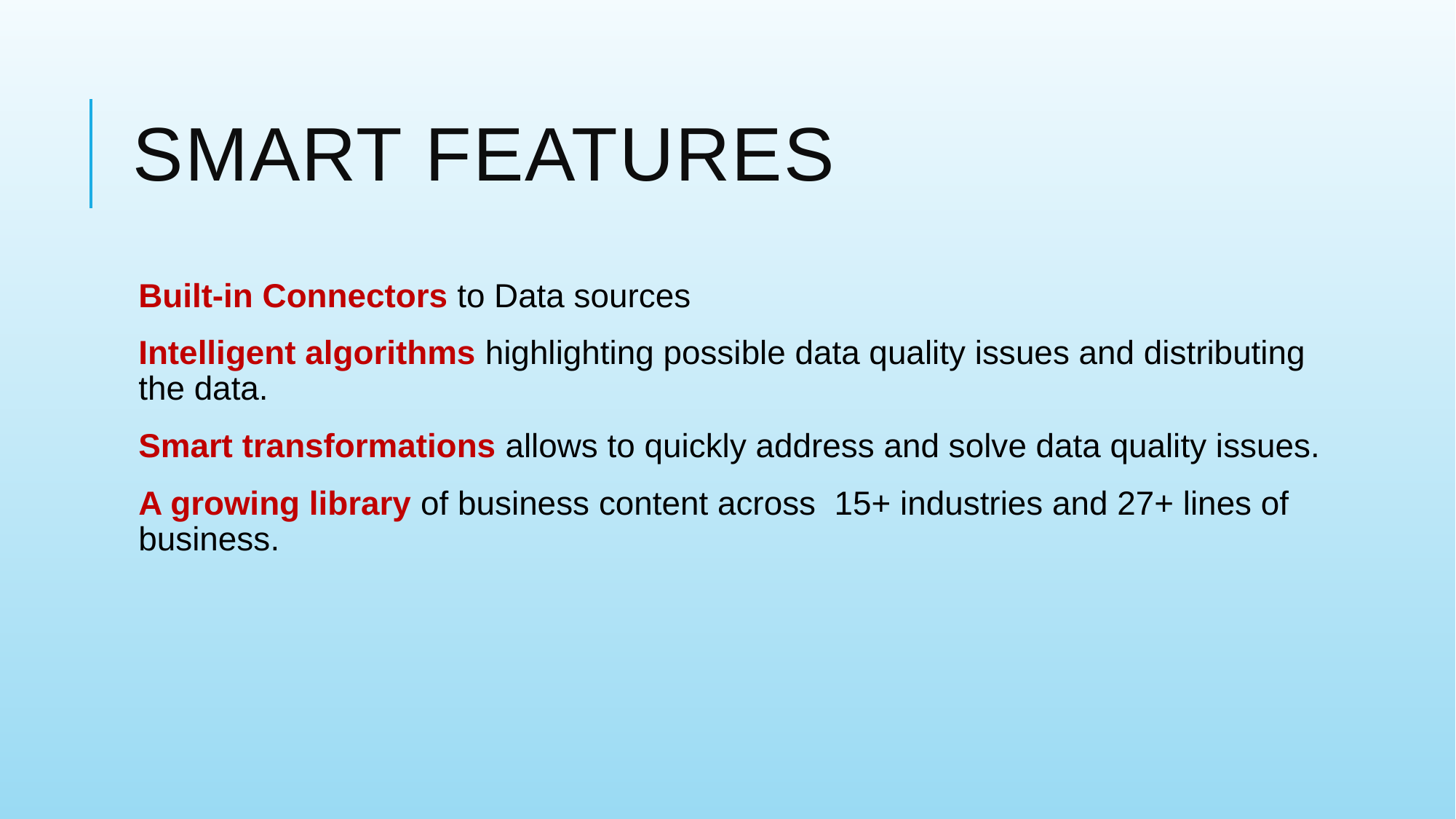

# Smart Features
Built-in Connectors to Data sources
Intelligent algorithms highlighting possible data quality issues and distributing the data.
Smart transformations allows to quickly address and solve data quality issues.
A growing library of business content across  15+ industries and 27+ lines of business.